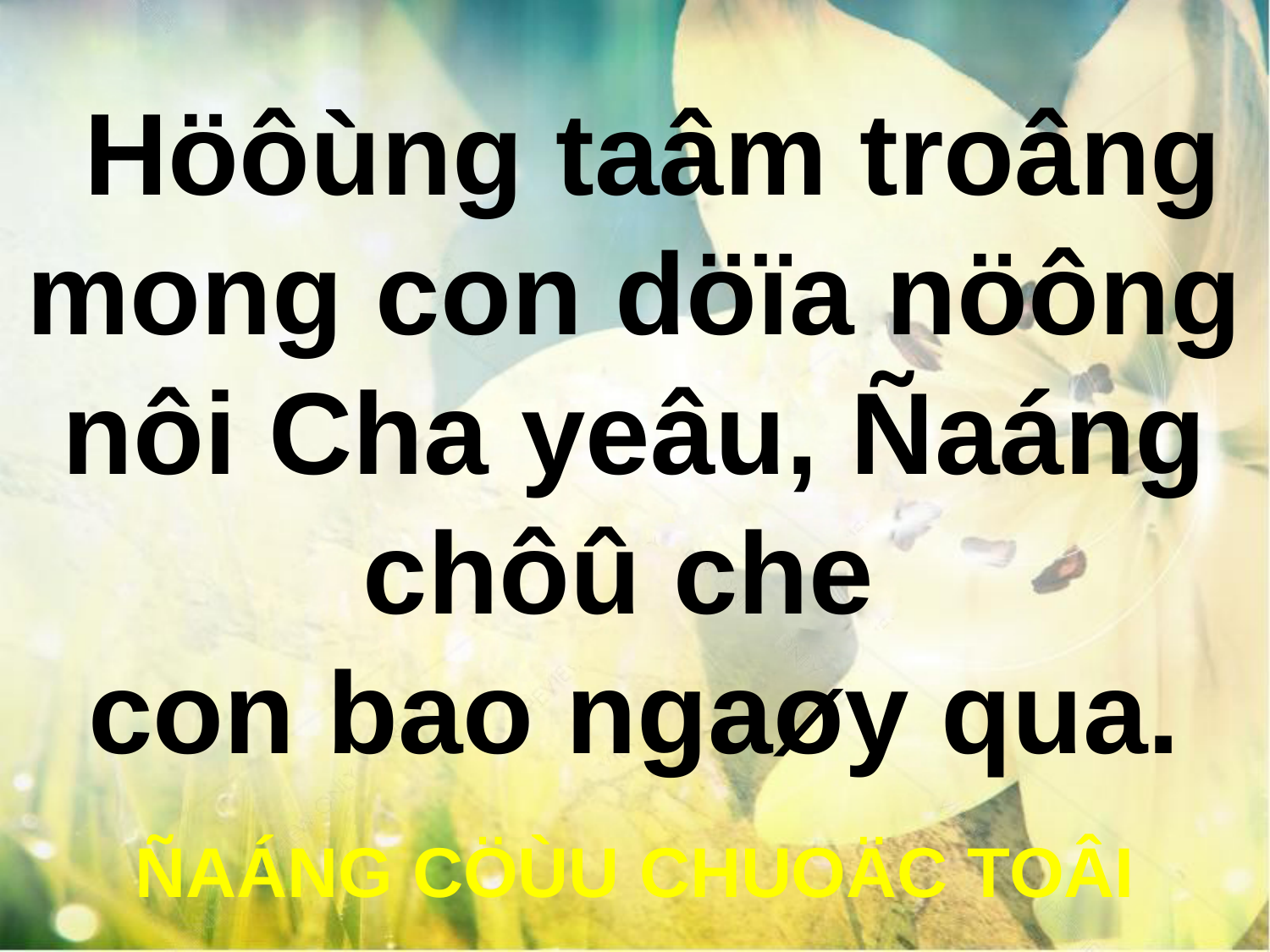

Höôùng taâm troâng mong con döïa nöông nôi Cha yeâu, Ñaáng chôû che
con bao ngaøy qua.
ÑAÁNG CÖÙU CHUOÄC TOÂI